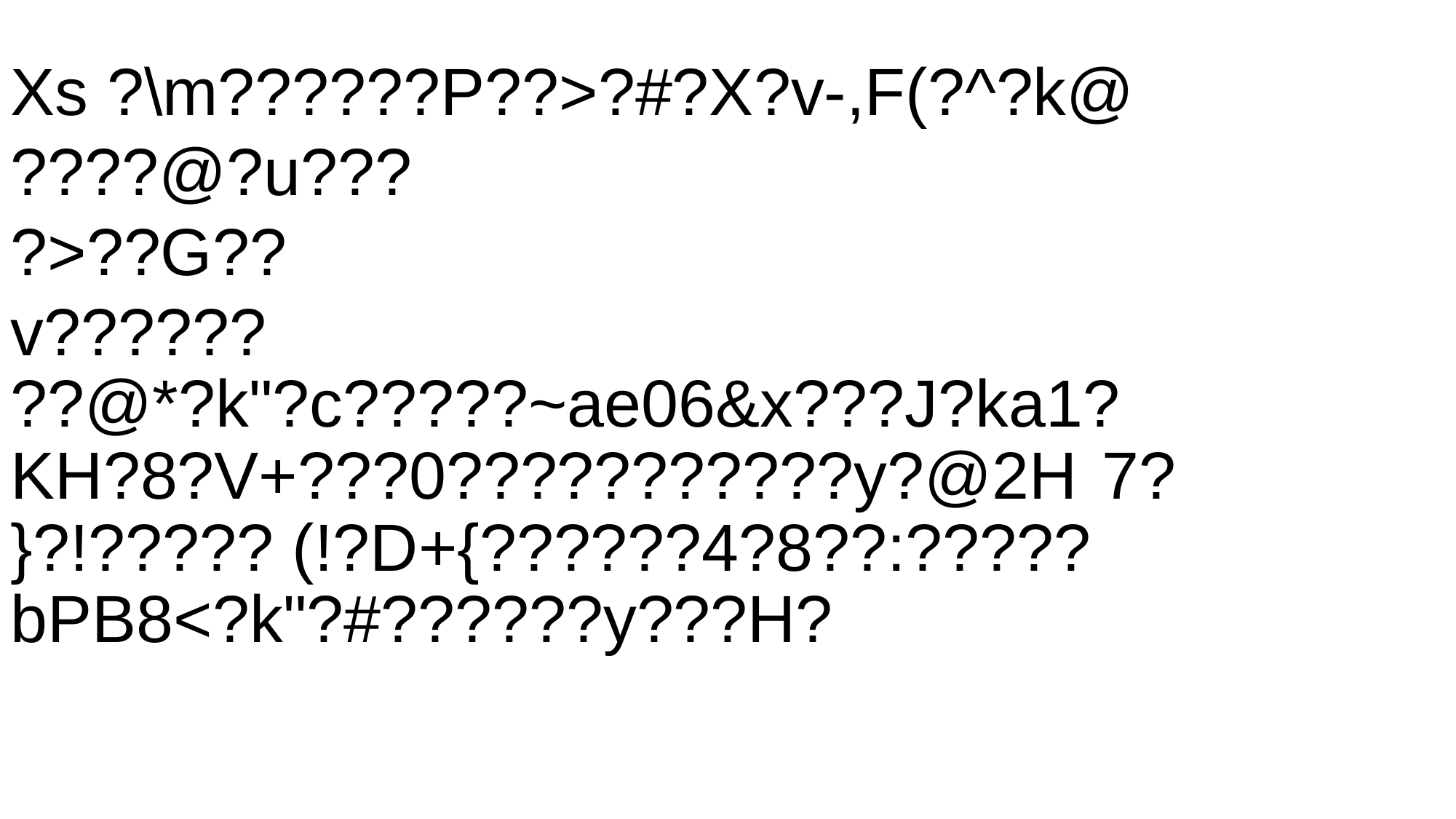

Xs ?\m??????P??>?#?X?v-,F(?^?k@	????@?u???
?>??G??
v??????
??@*?k"?c?????~ae06&x???J?ka1?KH?8?V+???0???????????y?@2H	7?
}?!????? (!?D+{??????4?8??:?????bPB8<?k"?#??????y???H?